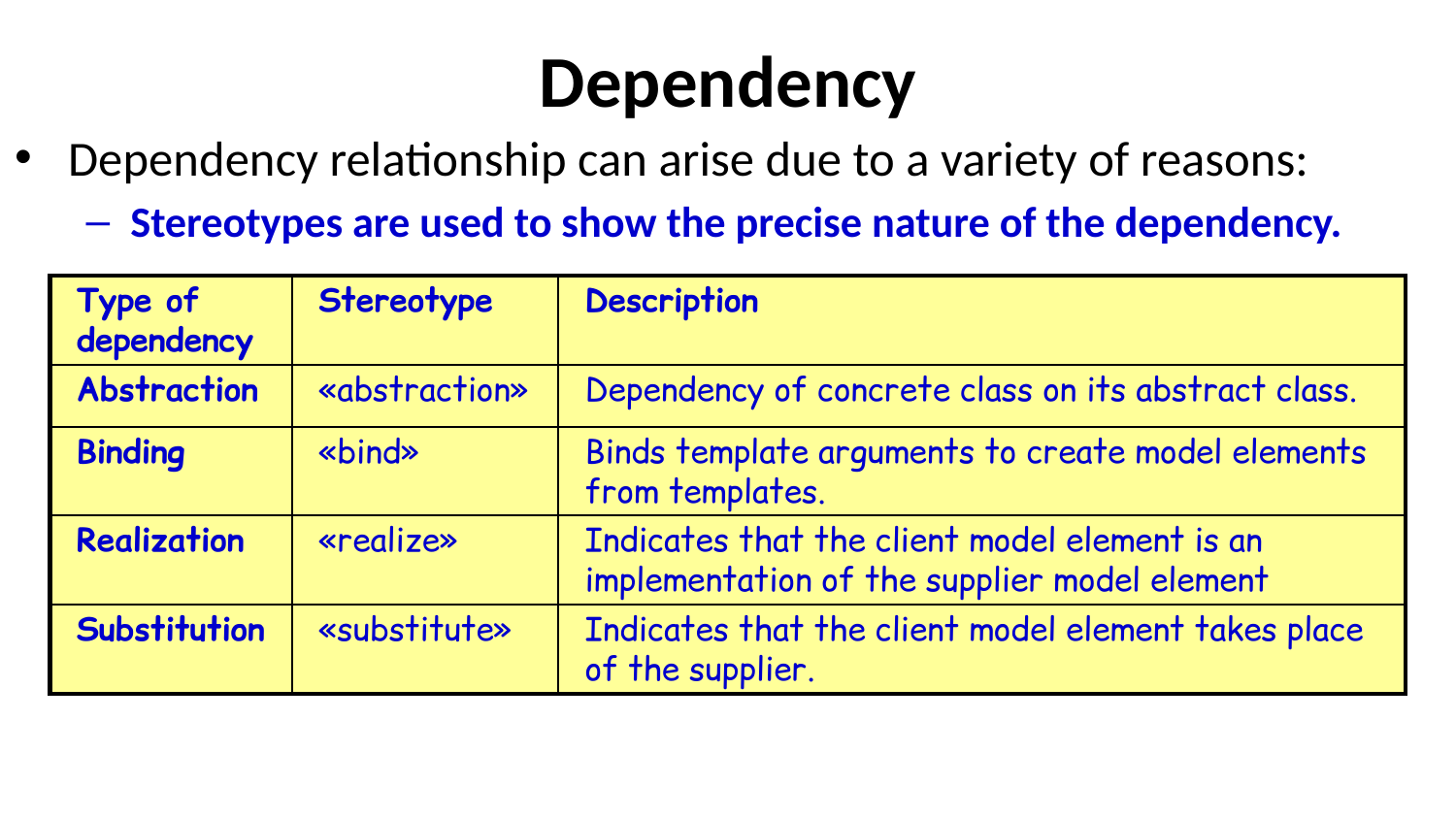

# Dependency
Dependency relationship can arise due to a variety of reasons:
Stereotypes are used to show the precise nature of the dependency.

| Type of dependency | Stereotype | Description |
| --- | --- | --- |
| Abstraction | «abstraction» | Dependency of concrete class on its abstract class. |
| Binding | «bind» | Binds template arguments to create model elements from templates. |
| Realization | «realize» | Indicates that the client model element is an implementation of the supplier model element |
| Substitution | «substitute» | Indicates that the client model element takes place of the supplier. |